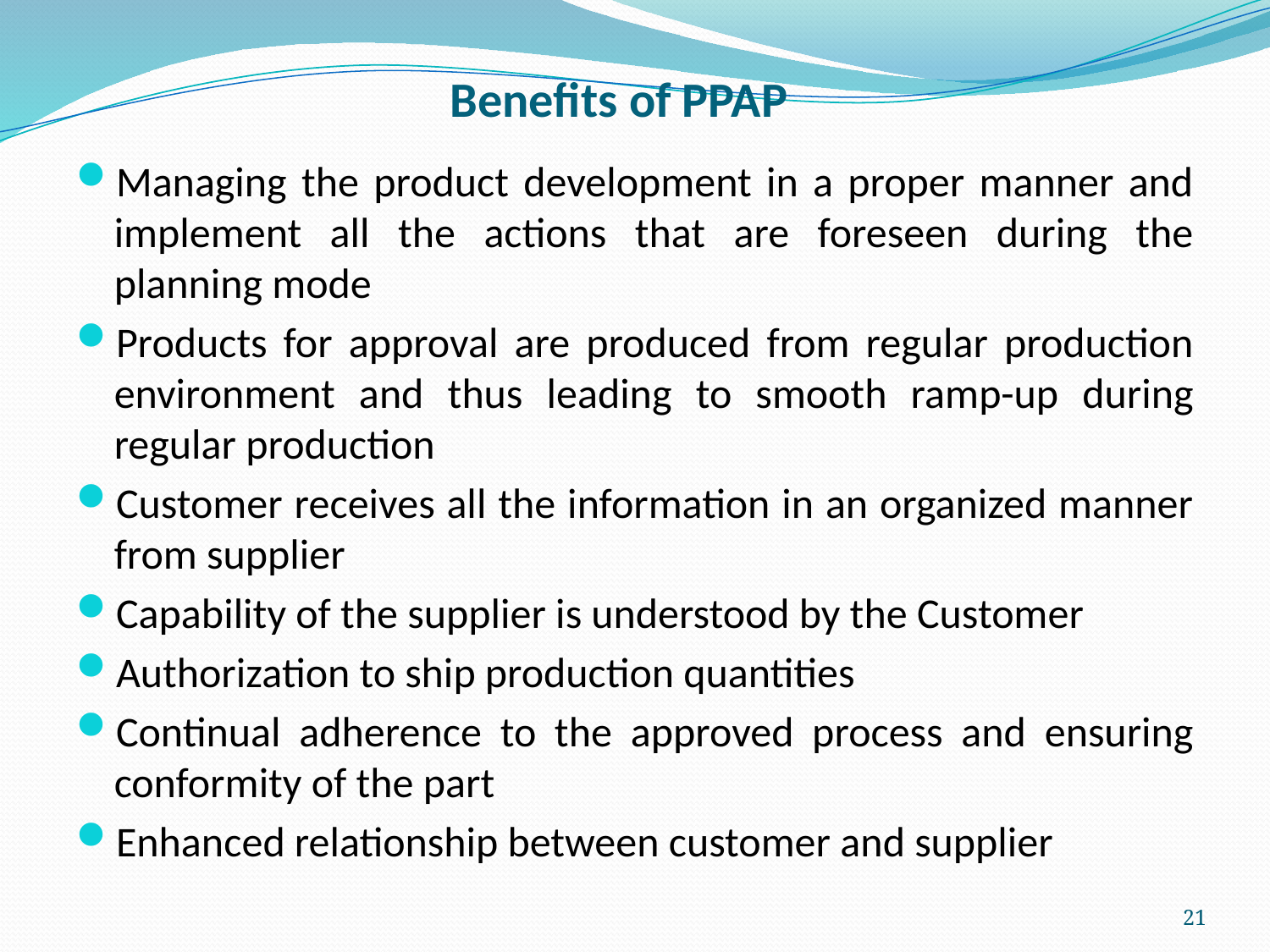

# Benefits of PPAP
Managing the product development in a proper manner and implement all the actions that are foreseen during the planning mode
Products for approval are produced from regular production environment and thus leading to smooth ramp-up during regular production
Customer receives all the information in an organized manner from supplier
Capability of the supplier is understood by the Customer
Authorization to ship production quantities
Continual adherence to the approved process and ensuring conformity of the part
Enhanced relationship between customer and supplier
21